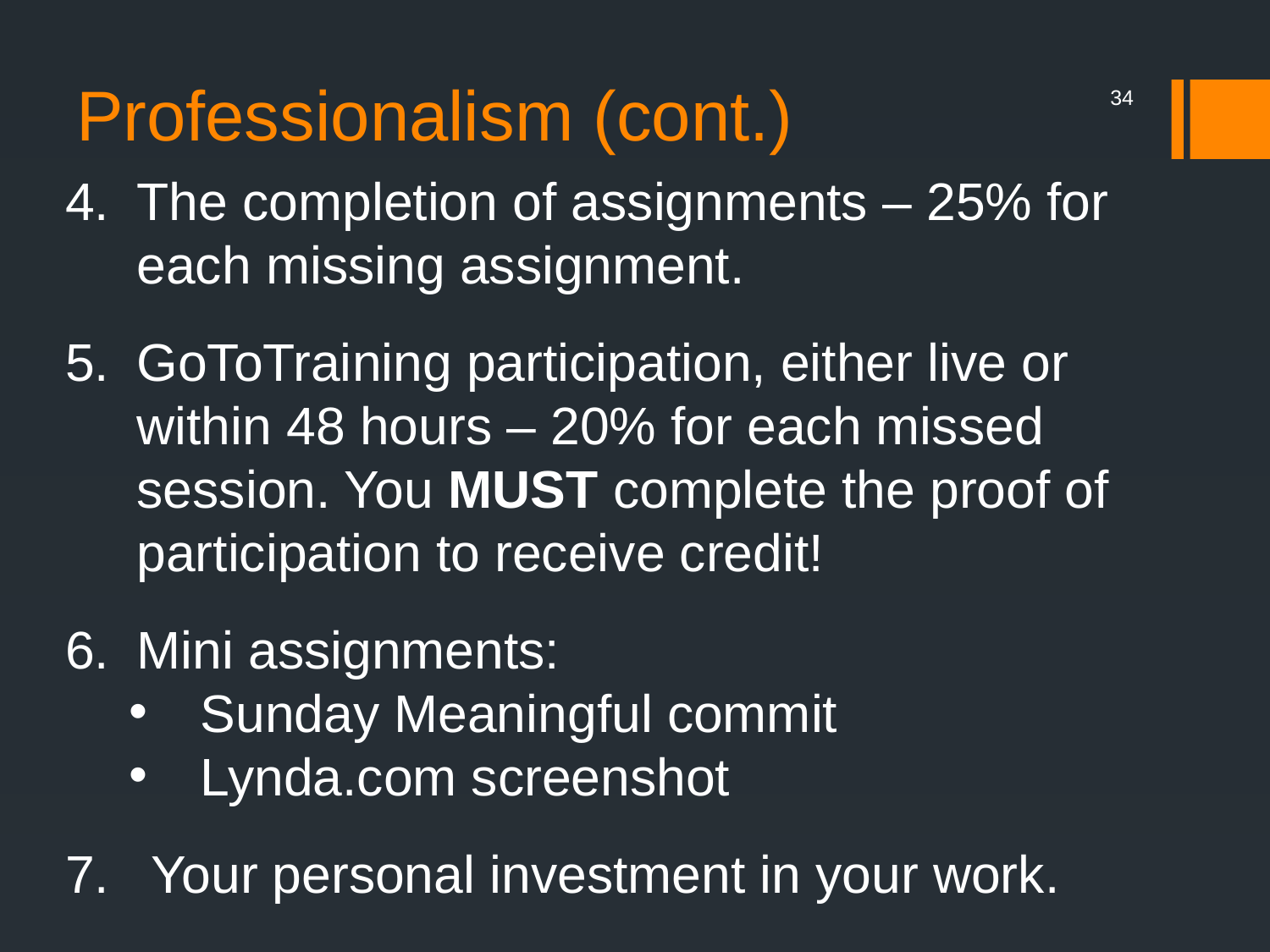

# Professionalism (cont.)
34
The completion of assignments – 25% for each missing assignment.

GoToTraining participation, either live or within 48 hours – 20% for each missed session. You MUST complete the proof of participation to receive credit!

Mini assignments:
Sunday Meaningful commit
Lynda.com screenshot

 Your personal investment in your work.